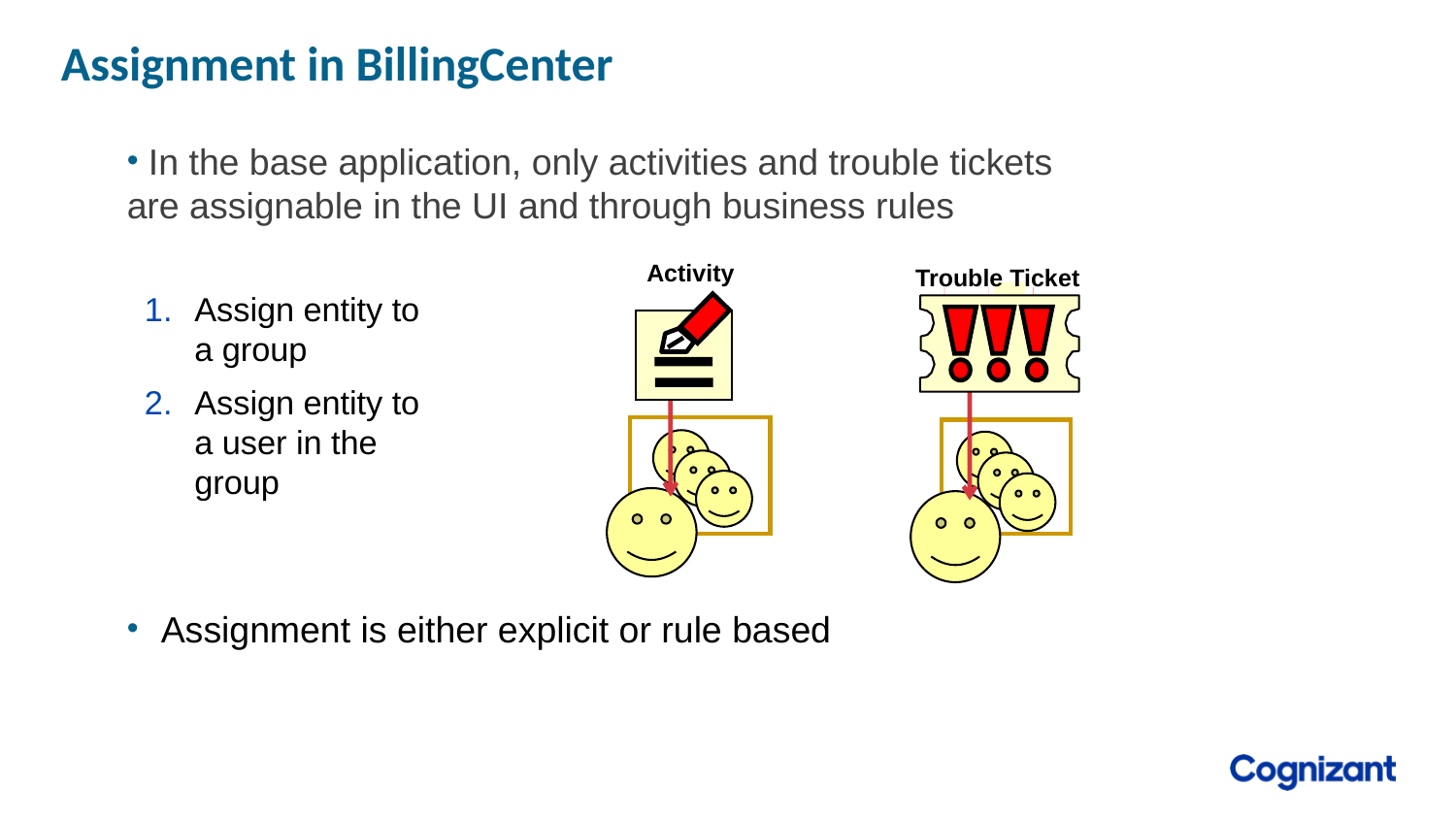

# Assignment in BillingCenter
 In the base application, only activities and trouble tickets are assignable in the UI and through business rules
Activity
Activity
Trouble Ticket

Assign entity to a group
Assign entity to a user in the group

Assignment is either explicit or rule based